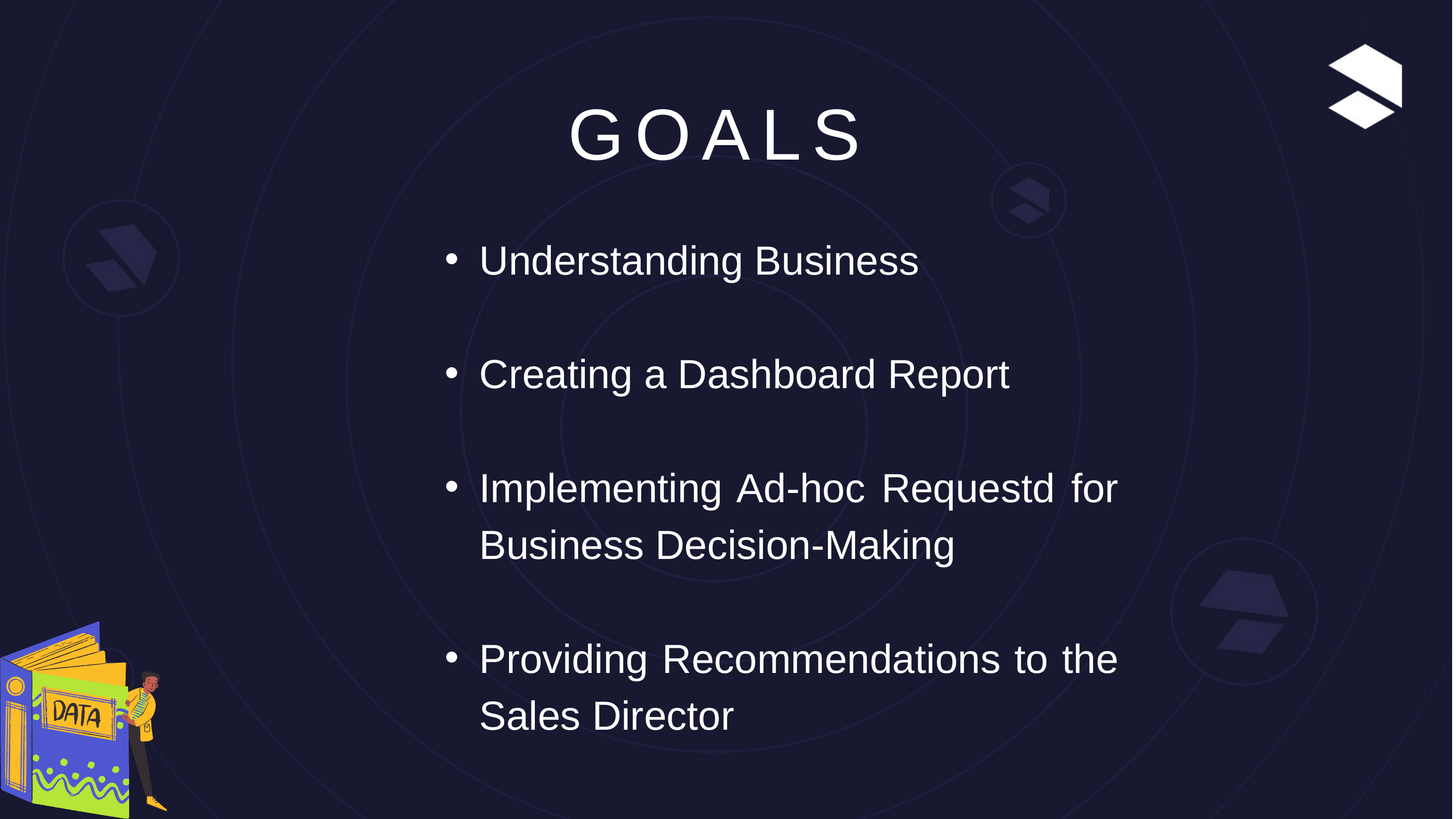

GOALS
Understanding Business

Creating a Dashboard Report

Implementing Ad-hoc Requestd for Business Decision-Making

Providing Recommendations to the Sales Director